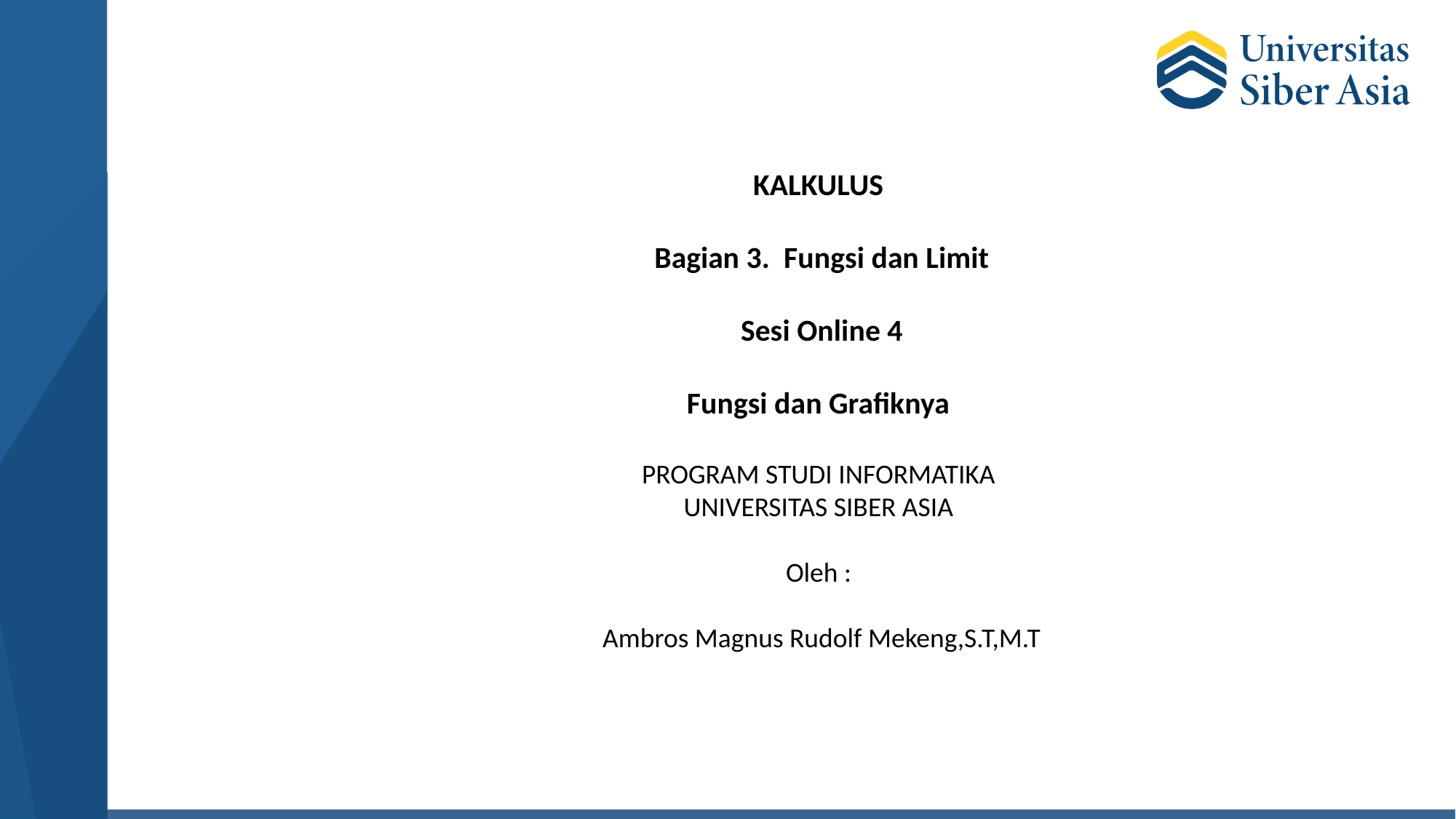

KALKULUS
Bagian 3.  Fungsi dan Limit
Sesi Online 4

Fungsi dan Grafiknya

PROGRAM STUDI INFORMATIKA
UNIVERSITAS SIBER ASIA

Oleh :

Ambros Magnus Rudolf Mekeng,S.T,M.T